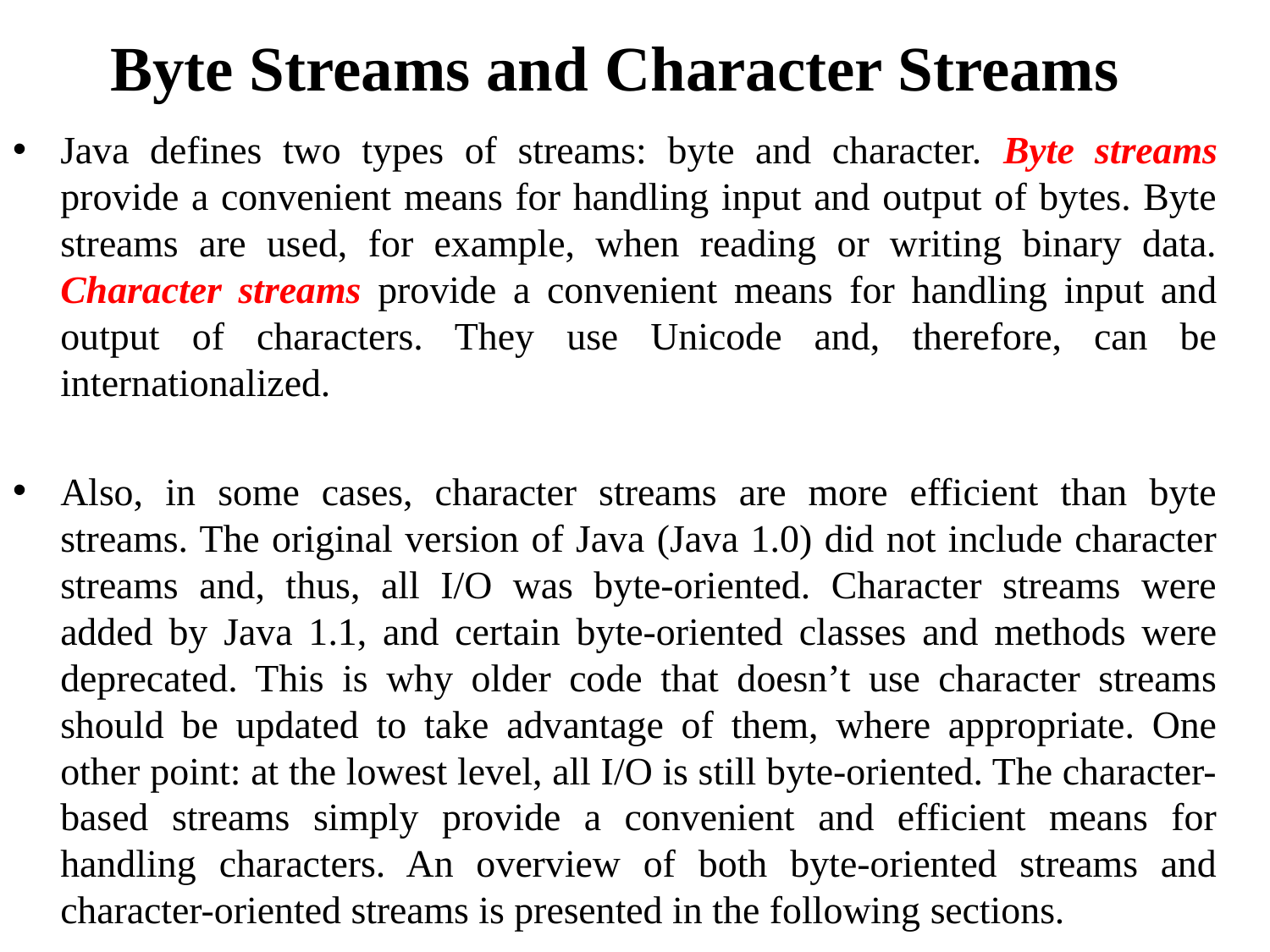

# Byte Streams and Character Streams
Java defines two types of streams: byte and character. Byte streams provide a convenient means for handling input and output of bytes. Byte streams are used, for example, when reading or writing binary data. Character streams provide a convenient means for handling input and output of characters. They use Unicode and, therefore, can be internationalized.

Also, in some cases, character streams are more efficient than byte streams. The original version of Java (Java 1.0) did not include character streams and, thus, all I/O was byte-oriented. Character streams were added by Java 1.1, and certain byte-oriented classes and methods were deprecated. This is why older code that doesn’t use character streams should be updated to take advantage of them, where appropriate. One other point: at the lowest level, all I/O is still byte-oriented. The character-based streams simply provide a convenient and efficient means for handling characters. An overview of both byte-oriented streams and character-oriented streams is presented in the following sections.